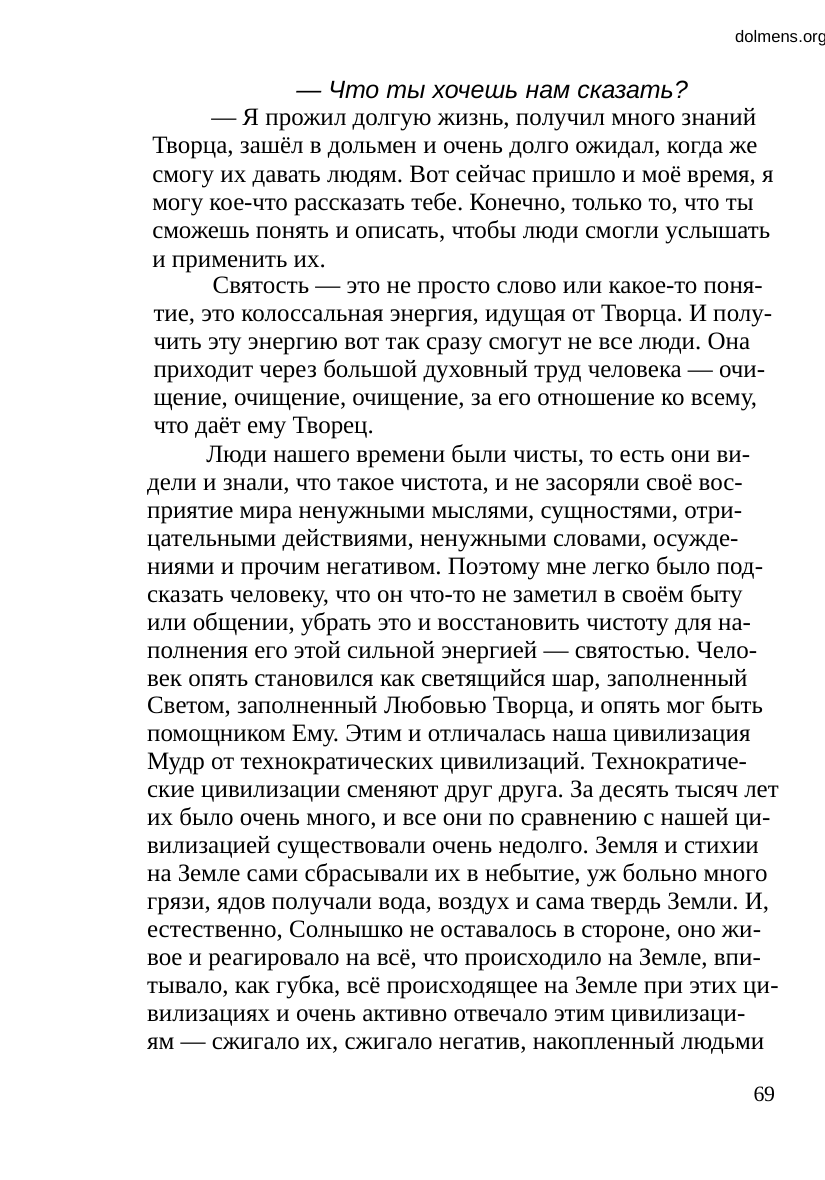

dolmens.org

— Что ты хочешь нам сказать?

— Я прожил долгую жизнь, получил много знаний
Творца, зашёл в дольмен и очень долго ожидал, когда же
смогу их давать людям. Вот сейчас пришло и моё время, я
могу кое-что рассказать тебе. Конечно, только то, что ты
сможешь понять и описать, чтобы люди смогли услышать
и применить их.

Святость — это не просто слово или какое-то поня-
тие, это колоссальная энергия, идущая от Творца. И полу-
чить эту энергию вот так сразу смогут не все люди. Она
приходит через большой духовный труд человека — очи-
щение, очищение, очищение, за его отношение ко всему,
что даёт ему Творец.

Люди нашего времени были чисты, то есть они ви-
дели и знали, что такое чистота, и не засоряли своё вос-
приятие мира ненужными мыслями, сущностями, отри-
цательными действиями, ненужными словами, осужде-
ниями и прочим негативом. Поэтому мне легко было под-
сказать человеку, что он что-то не заметил в своём быту
или общении, убрать это и восстановить чистоту для на-
полнения его этой сильной энергией — святостью. Чело-
век опять становился как светящийся шар, заполненный
Светом, заполненный Любовью Творца, и опять мог быть
помощником Ему. Этим и отличалась наша цивилизация
Мудр от технократических цивилизаций. Технократиче-
ские цивилизации сменяют друг друга. За десять тысяч лет
их было очень много, и все они по сравнению с нашей ци-
вилизацией существовали очень недолго. Земля и стихии
на Земле сами сбрасывали их в небытие, уж больно много
грязи, ядов получали вода, воздух и сама твердь Земли. И,
естественно, Солнышко не оставалось в стороне, оно жи-
вое и реагировало на всё, что происходило на Земле, впи-
тывало, как губка, всё происходящее на Земле при этих ци-
вилизациях и очень активно отвечало этим цивилизаци-
ям — сжигало их, сжигало негатив, накопленный людьми

69